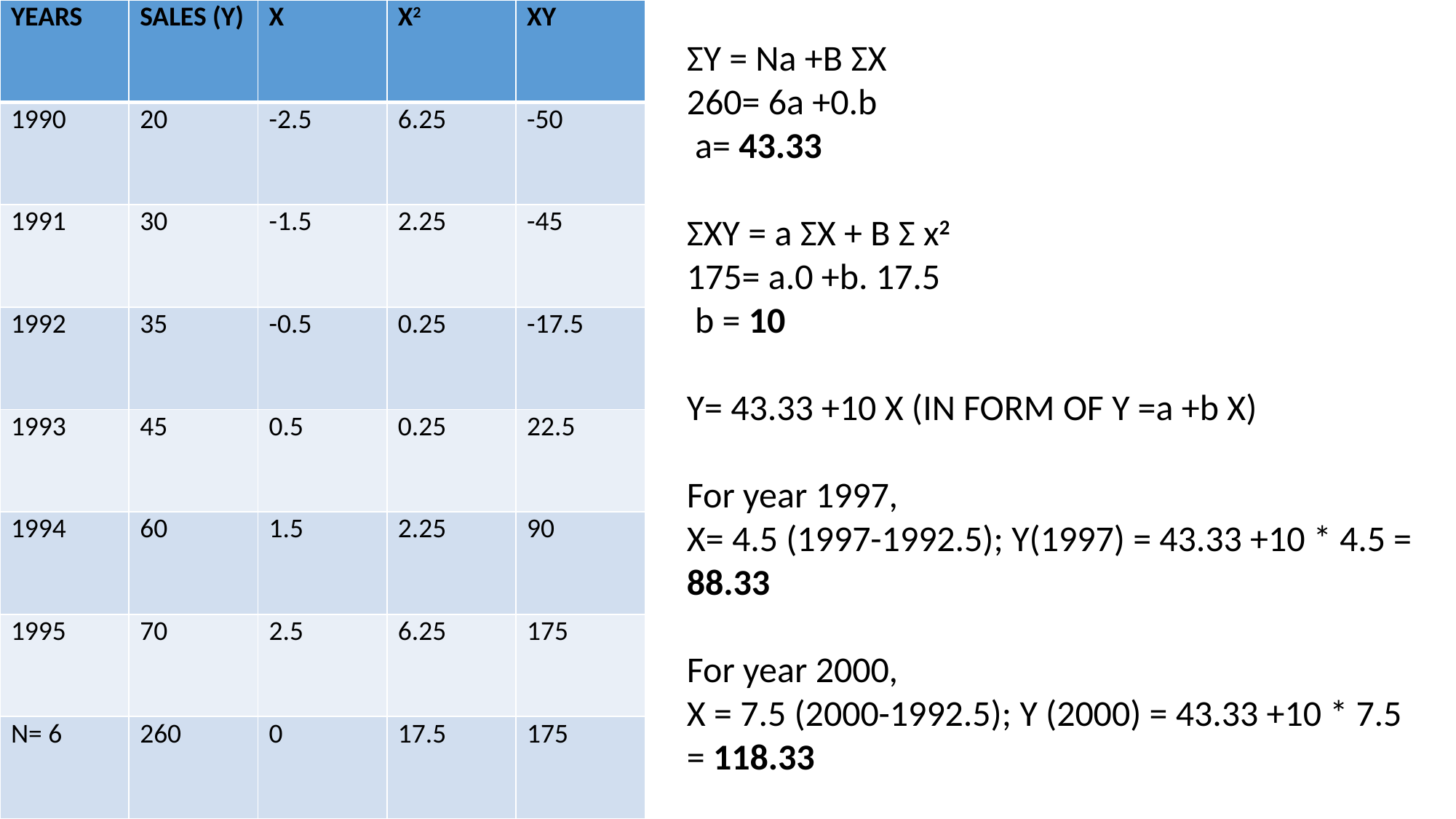

| YEARS | SALES (Y) | X | X2 | XY |
| --- | --- | --- | --- | --- |
| 1990 | 20 | -2.5 | 6.25 | -50 |
| 1991 | 30 | -1.5 | 2.25 | -45 |
| 1992 | 35 | -0.5 | 0.25 | -17.5 |
| 1993 | 45 | 0.5 | 0.25 | 22.5 |
| 1994 | 60 | 1.5 | 2.25 | 90 |
| 1995 | 70 | 2.5 | 6.25 | 175 |
| N= 6 | 260 | 0 | 17.5 | 175 |
ΣY = Na +B ΣX
260= 6a +0.b
 a= 43.33

ΣXY = a ΣX + B Σ x2
175= a.0 +b. 17.5
 b = 10

Y= 43.33 +10 X (IN FORM OF Y =a +b X)

For year 1997,
X= 4.5 (1997-1992.5); Y(1997) = 43.33 +10 * 4.5 = 88.33

For year 2000,
X = 7.5 (2000-1992.5); Y (2000) = 43.33 +10 * 7.5 = 118.33